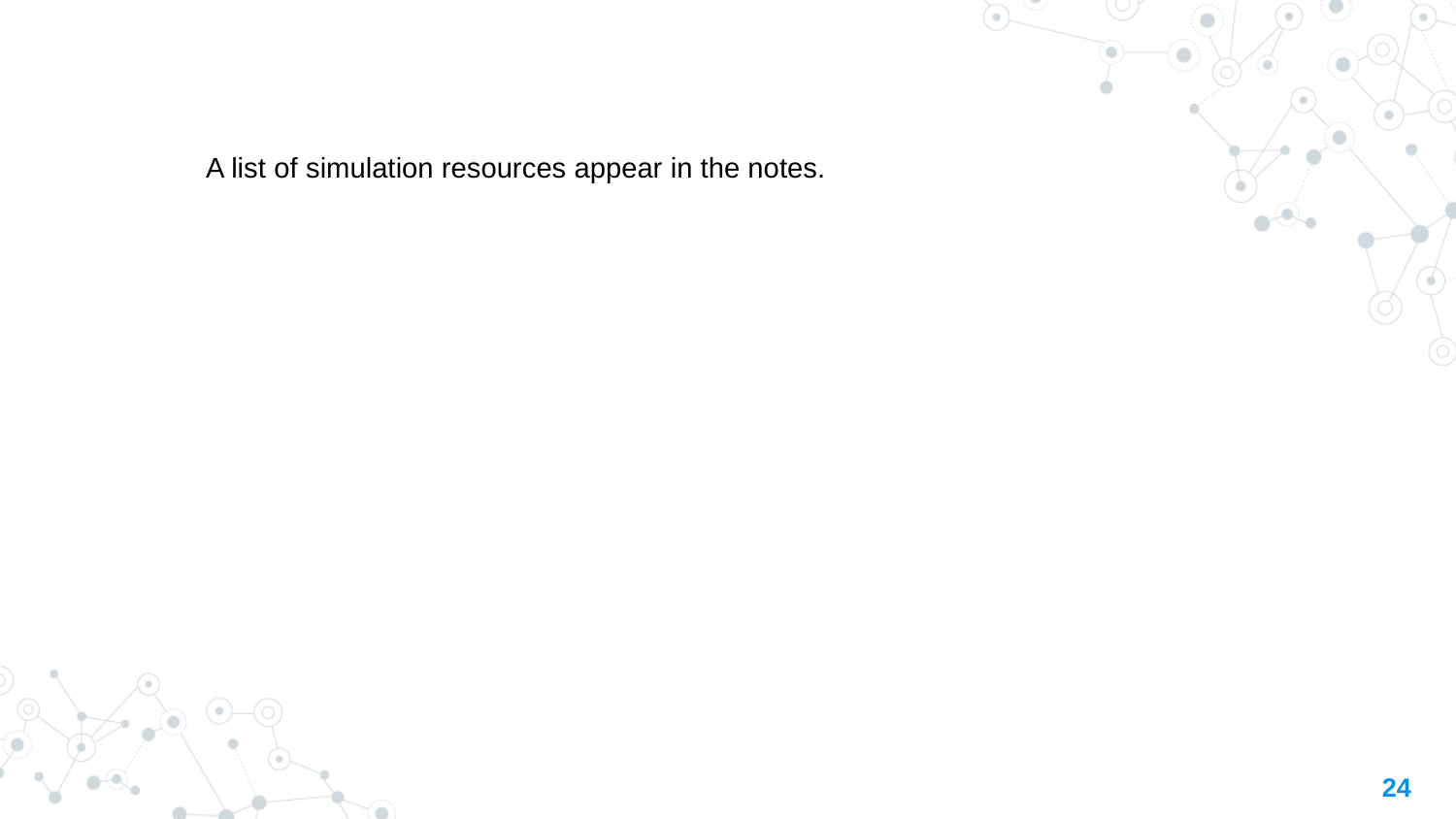

A list of simulation resources appear in the notes.
24